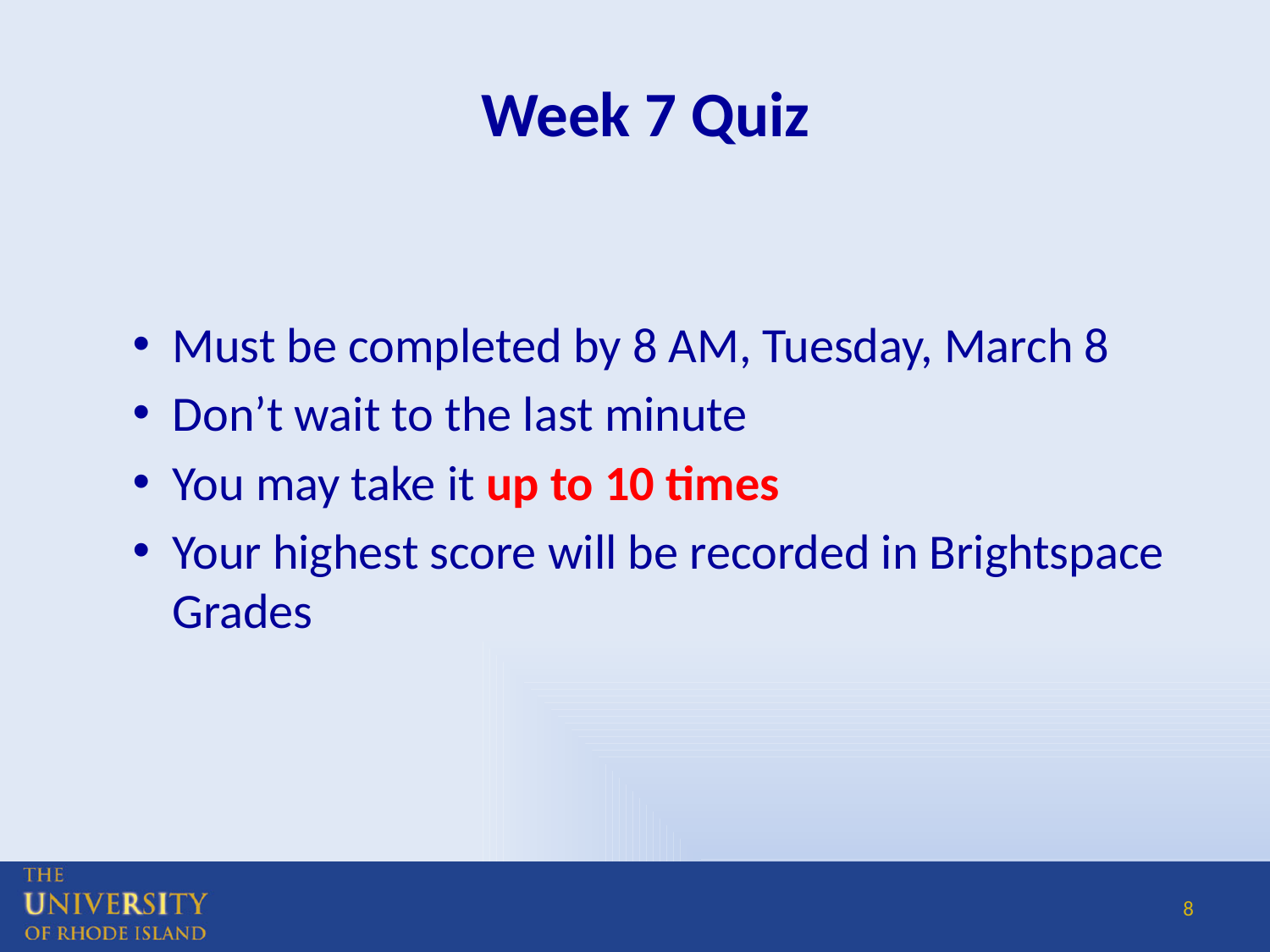

# Week 7 Quiz
Must be completed by 8 AM, Tuesday, March 8
Don’t wait to the last minute
You may take it up to 10 times
Your highest score will be recorded in Brightspace Grades